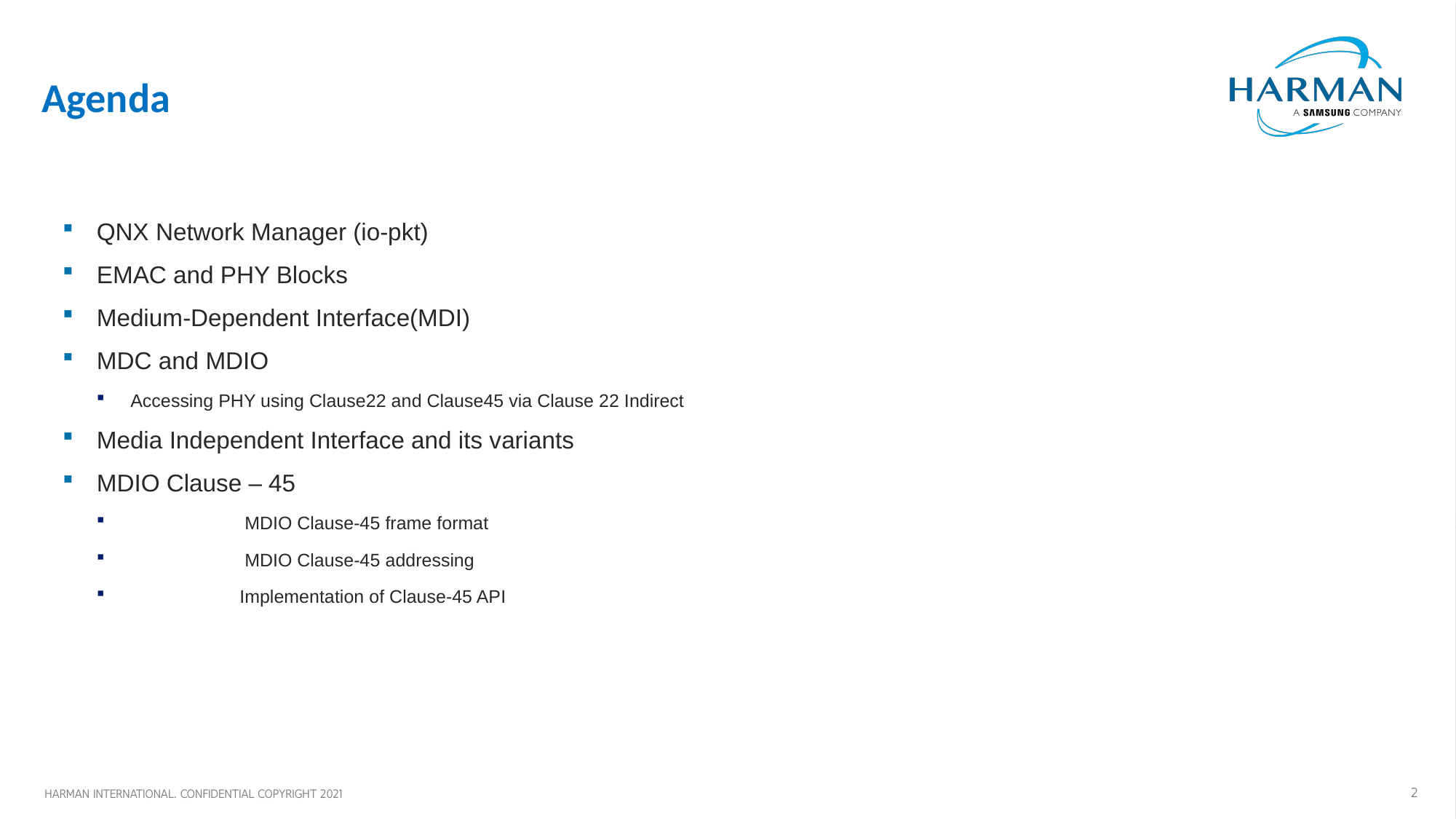

#
Agenda

QNX Network Manager (io-pkt)
EMAC and PHY Blocks
Medium-Dependent Interface(MDI)
MDC and MDIO
Accessing PHY using Clause22 and Clause45 via Clause 22 Indirect
Media Independent Interface and its variants
MDIO Clause – 45
	 MDIO Clause-45 frame format
	 MDIO Clause-45 addressing
	Implementation of Clause-45 API